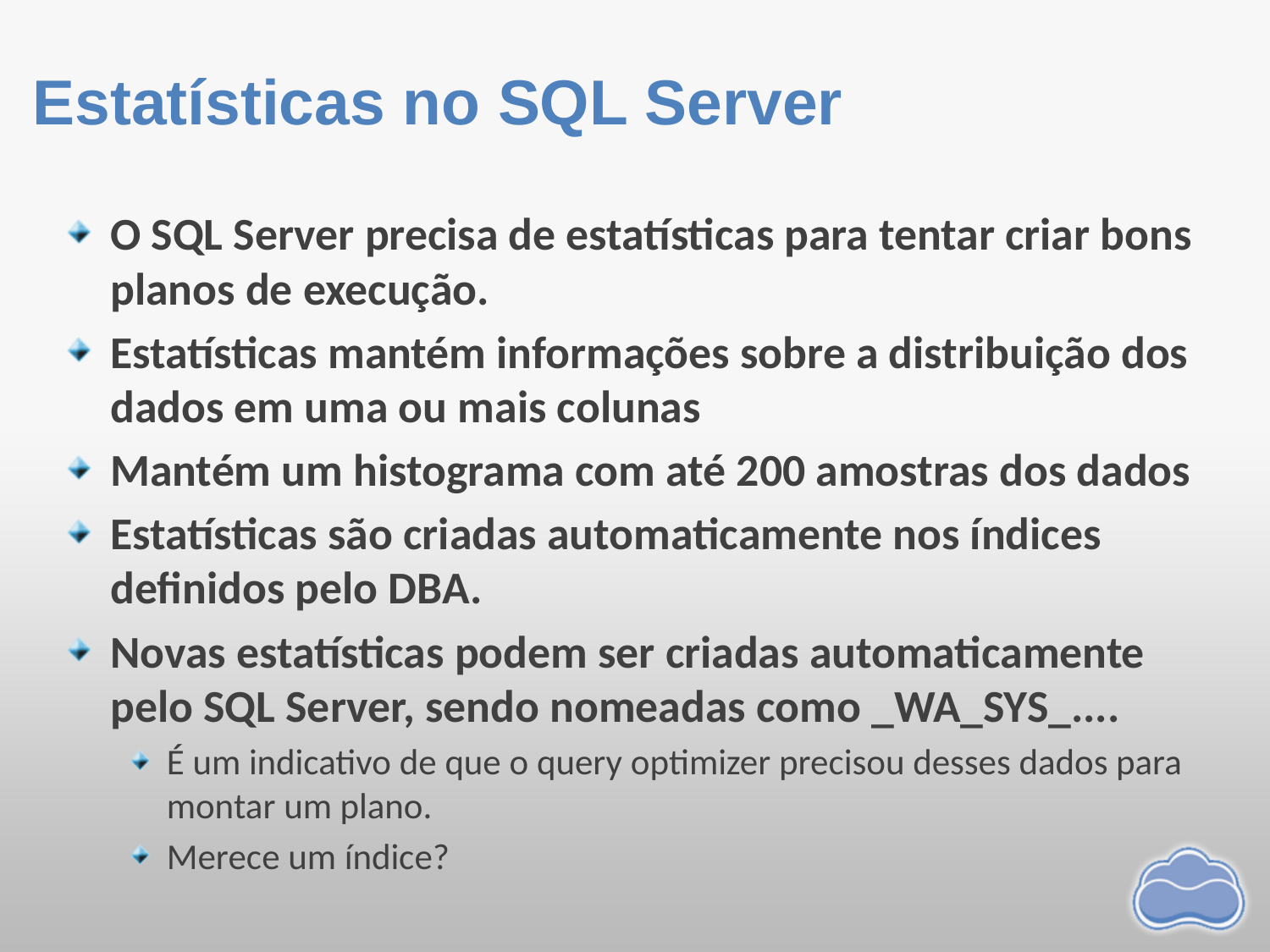

# Estatísticas no SQL Server
O SQL Server precisa de estatísticas para tentar criar bons planos de execução.
Estatísticas mantém informações sobre a distribuição dos dados em uma ou mais colunas
Mantém um histograma com até 200 amostras dos dados
Estatísticas são criadas automaticamente nos índices definidos pelo DBA.
Novas estatísticas podem ser criadas automaticamente pelo SQL Server, sendo nomeadas como _WA_SYS_....
É um indicativo de que o query optimizer precisou desses dados para montar um plano.
Merece um índice?